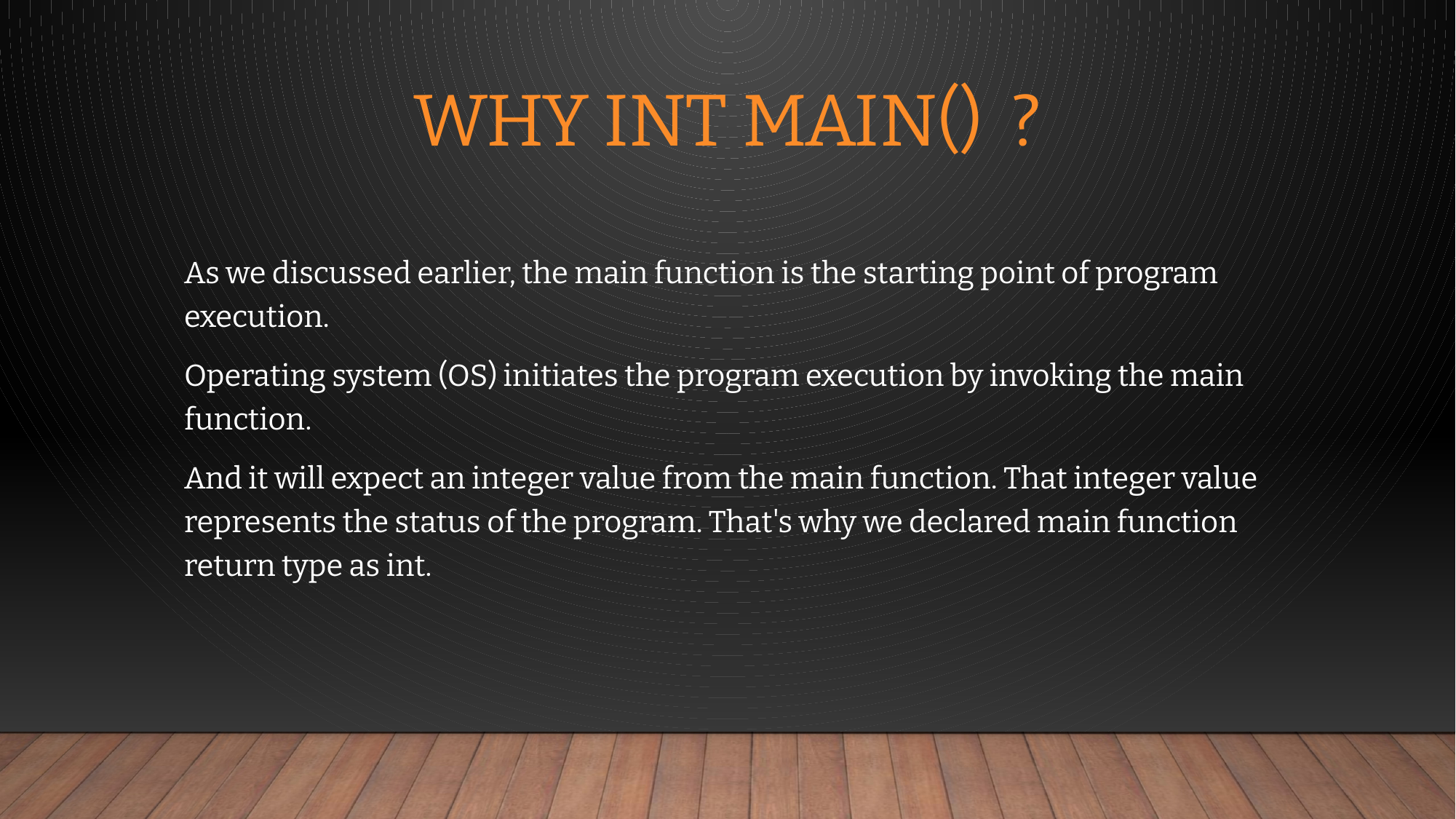

# Why int main()  ?
As we discussed earlier, the main function is the starting point of program execution.
Operating system (OS) initiates the program execution by invoking the main function.
And it will expect an integer value from the main function. That integer value represents the status of the program. That's why we declared main function return type as int.